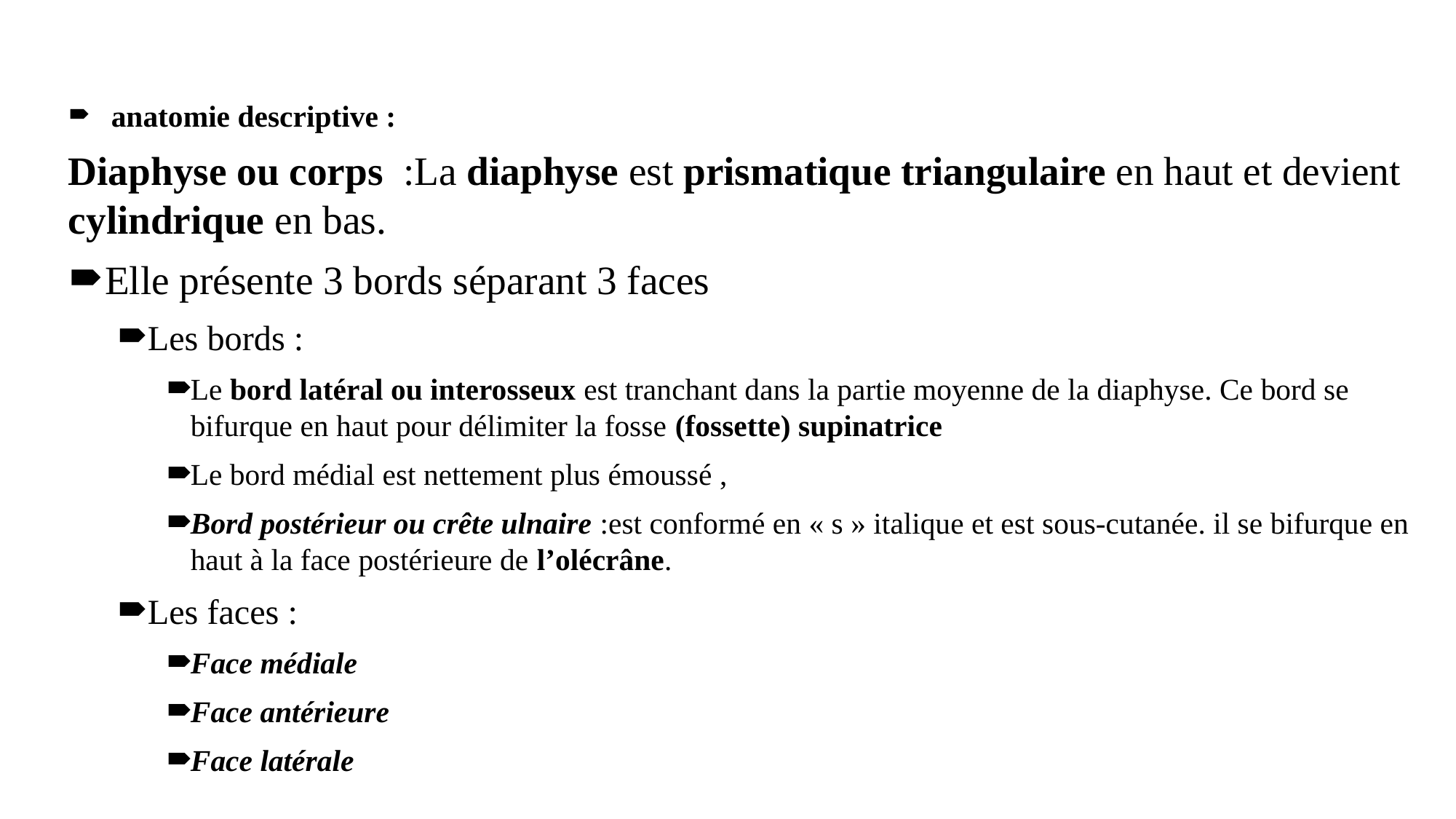

anatomie descriptive :
Diaphyse ou corps  :La diaphyse est prismatique triangulaire en haut et devient cylindrique en bas.
Elle présente 3 bords séparant 3 faces
Les bords :
Le bord latéral ou interosseux est tranchant dans la partie moyenne de la diaphyse. Ce bord se bifurque en haut pour délimiter la fosse (fossette) supinatrice
Le bord médial est nettement plus émoussé ,
Bord postérieur ou crête ulnaire :est conformé en « s » italique et est sous-cutanée. il se bifurque en haut à la face postérieure de l’olécrâne.
Les faces :
Face médiale
Face antérieure
Face latérale